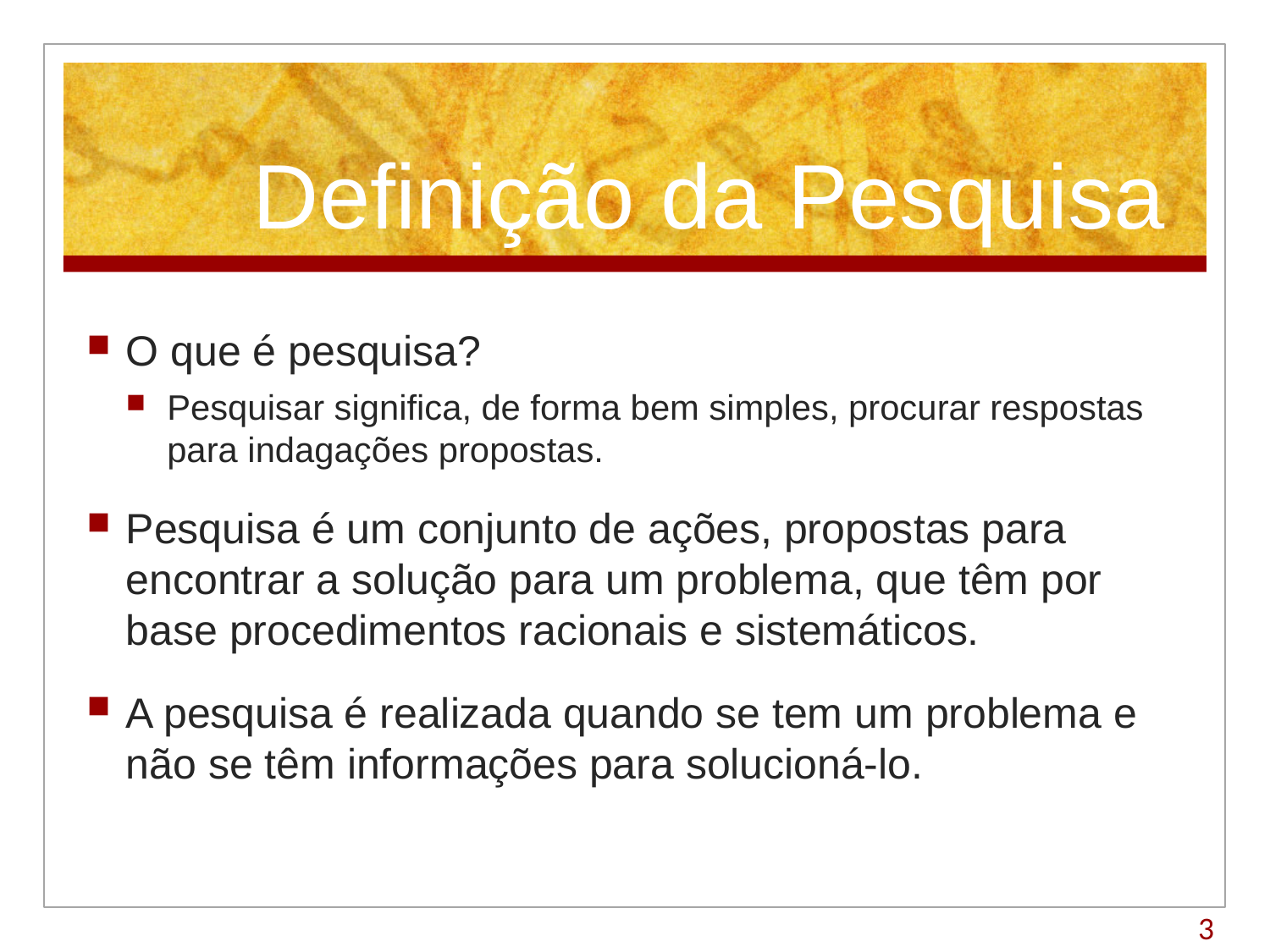

# Definição da Pesquisa
O que é pesquisa?
Pesquisar significa, de forma bem simples, procurar respostas para indagações propostas.
Pesquisa é um conjunto de ações, propostas para encontrar a solução para um problema, que têm por base procedimentos racionais e sistemáticos.
A pesquisa é realizada quando se tem um problema e não se têm informações para solucioná-lo.
3